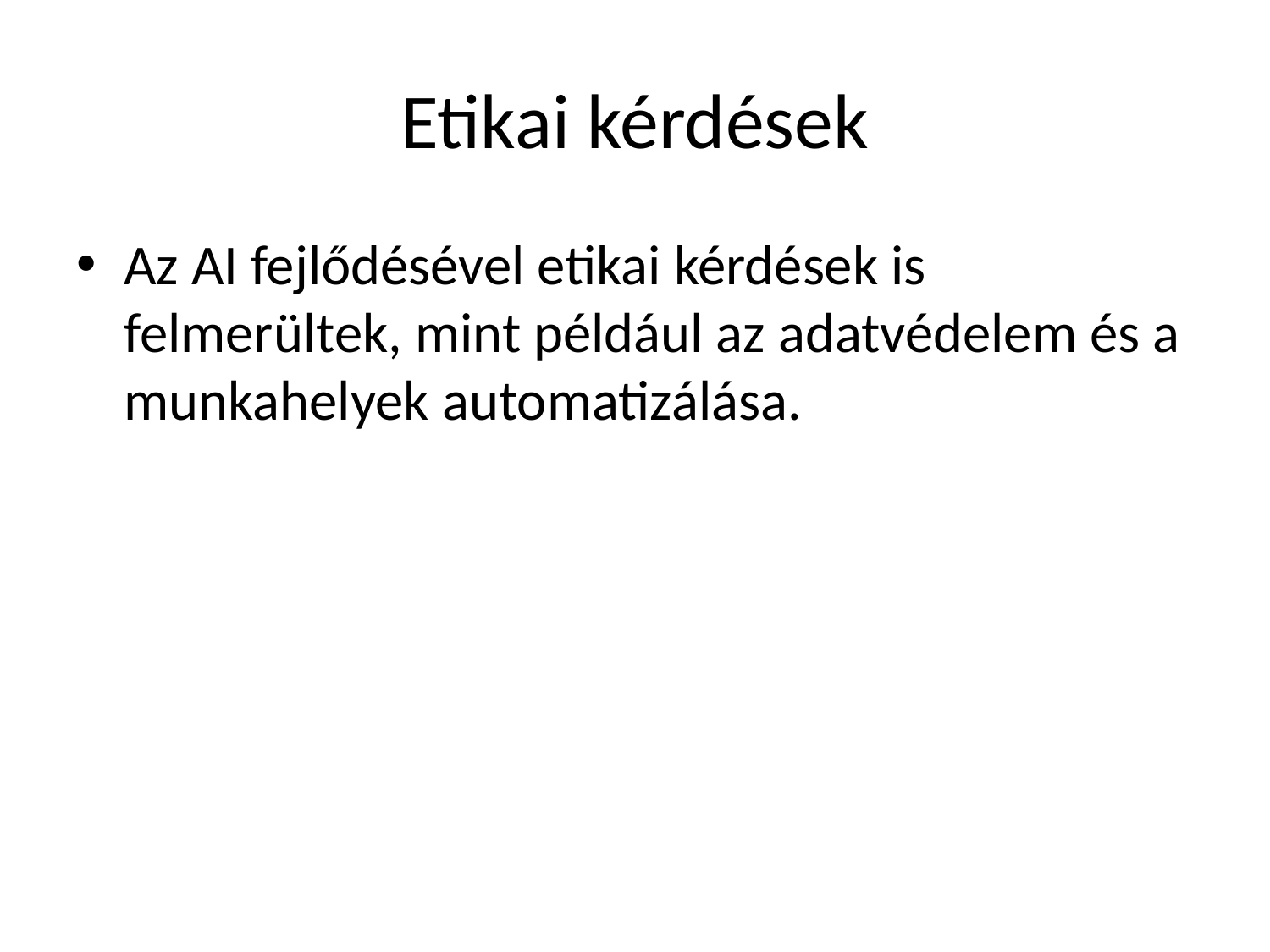

# Etikai kérdések
Az AI fejlődésével etikai kérdések is felmerültek, mint például az adatvédelem és a munkahelyek automatizálása.